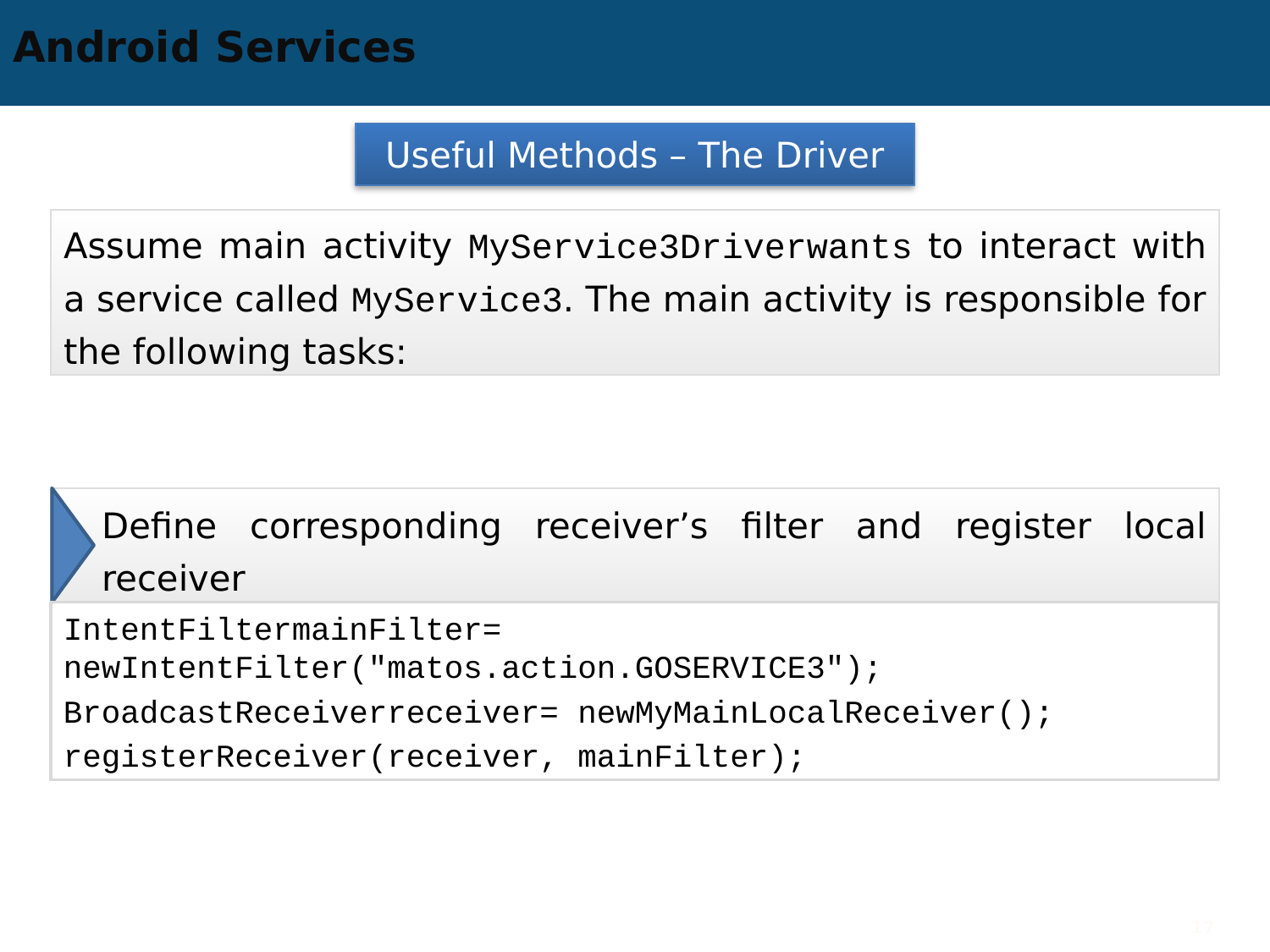

# Android Services
Useful Methods – The Driver
Assume main activity MyService3Driverwants to interact with a service called MyService3. The main activity is responsible for the following tasks:
Define corresponding receiver’s filter and register local receiver

IntentFiltermainFilter= newIntentFilter("matos.action.GOSERVICE3");
BroadcastReceiverreceiver= newMyMainLocalReceiver();
registerReceiver(receiver, mainFilter);